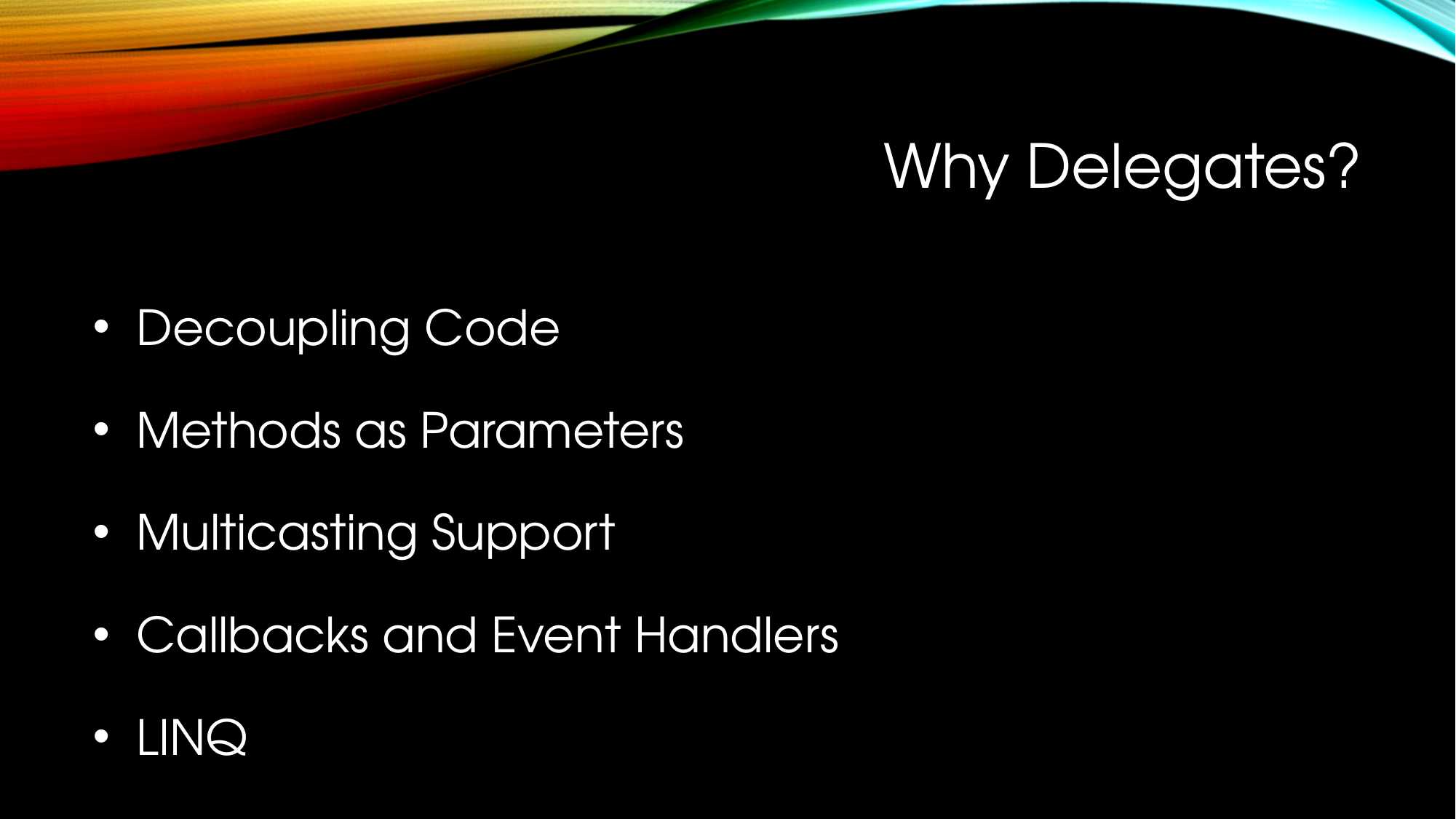

# Why Delegates?
Decoupling Code
Methods as Parameters
Multicasting Support
Callbacks and Event Handlers
LINQ